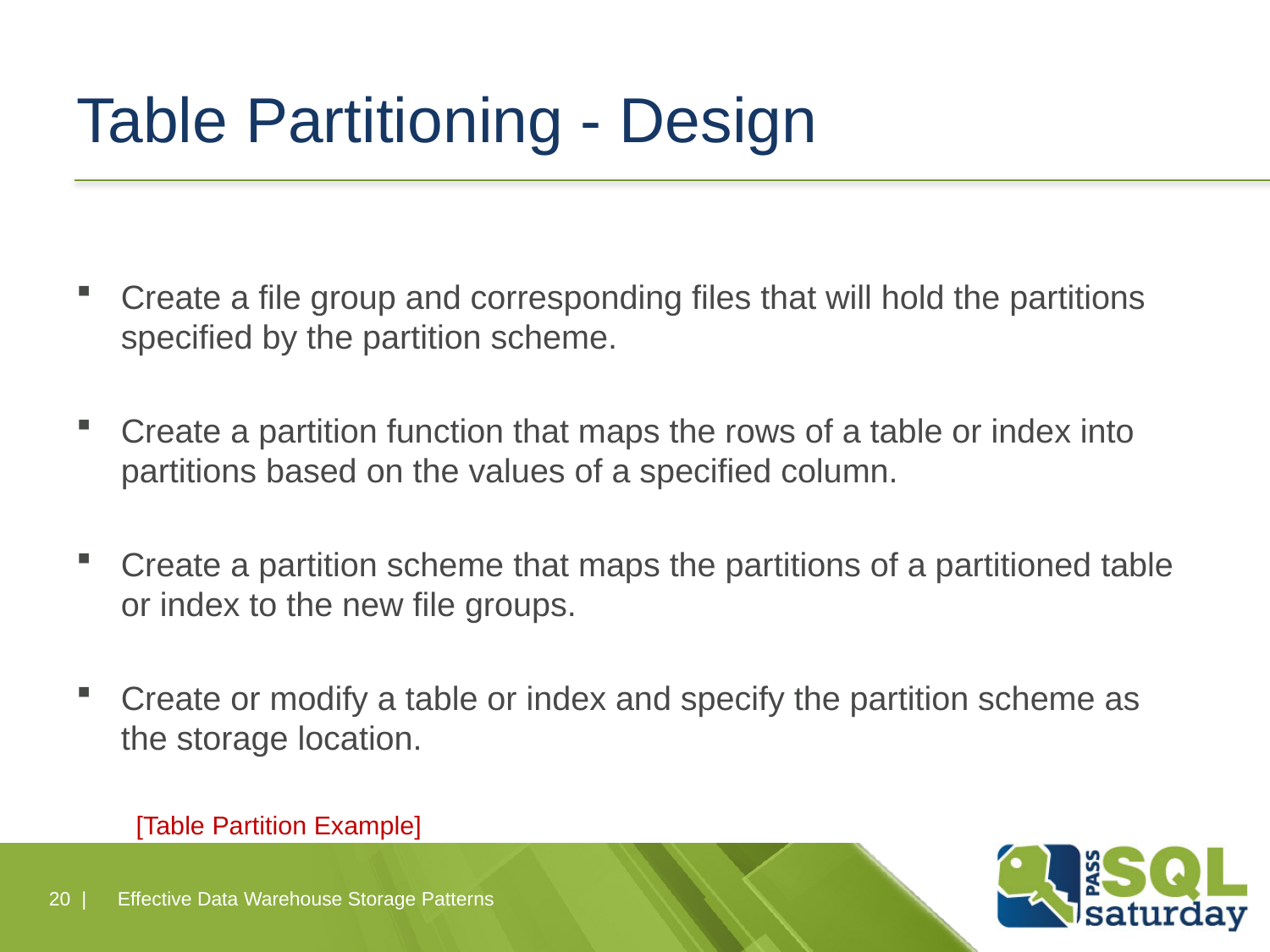

# Table Partitioning - Design

Create a file group and corresponding files that will hold the partitions specified by the partition scheme.

Create a partition function that maps the rows of a table or index into partitions based on the values of a specified column.

Create a partition scheme that maps the partitions of a partitioned table or index to the new file groups.

Create or modify a table or index and specify the partition scheme as the storage location.

[Table Partition Example]
20  |
Effective Data Warehouse Storage Patterns